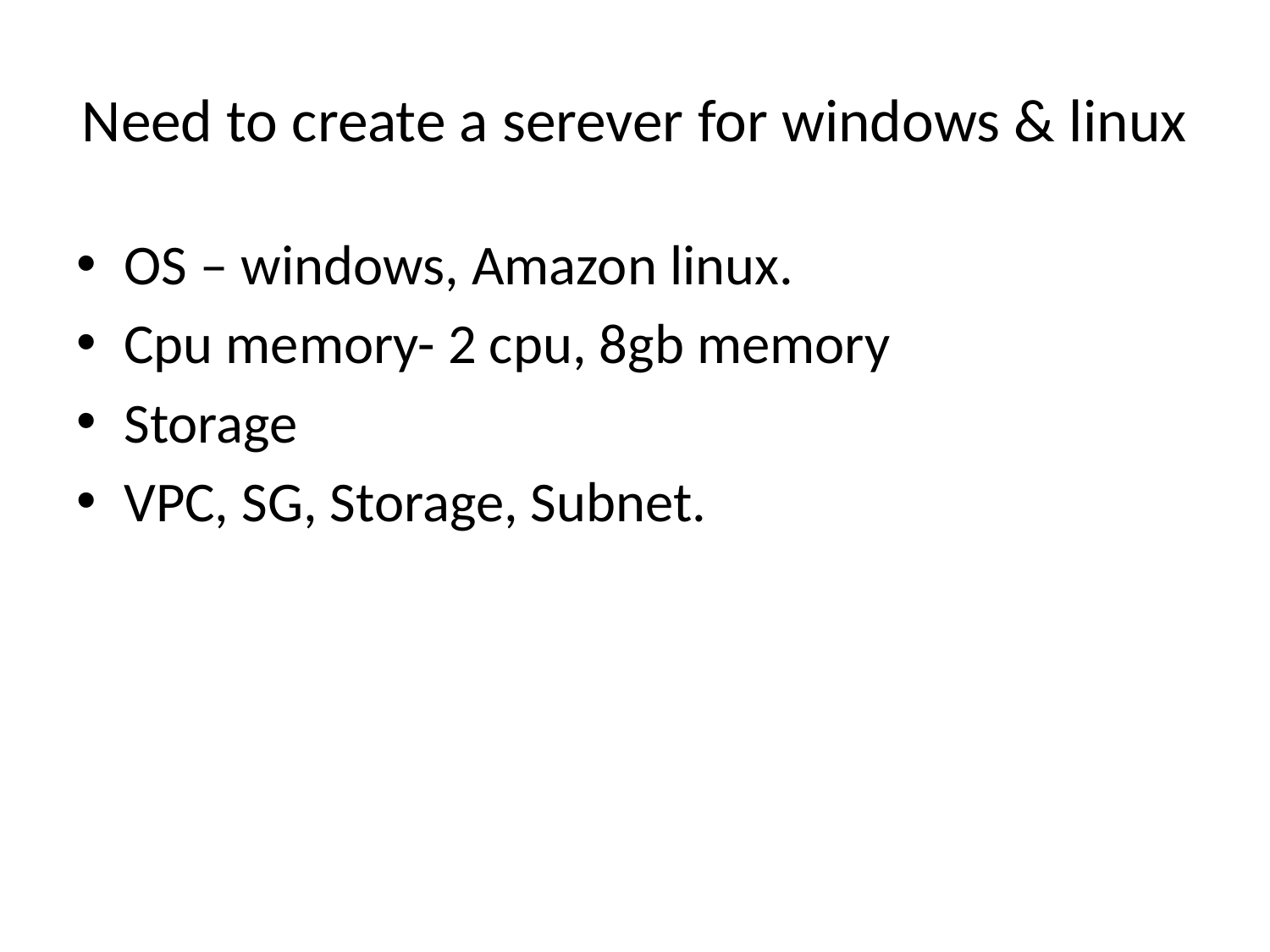

# Need to create a serever for windows & linux
OS – windows, Amazon linux.
Cpu memory- 2 cpu, 8gb memory
Storage
VPC, SG, Storage, Subnet.